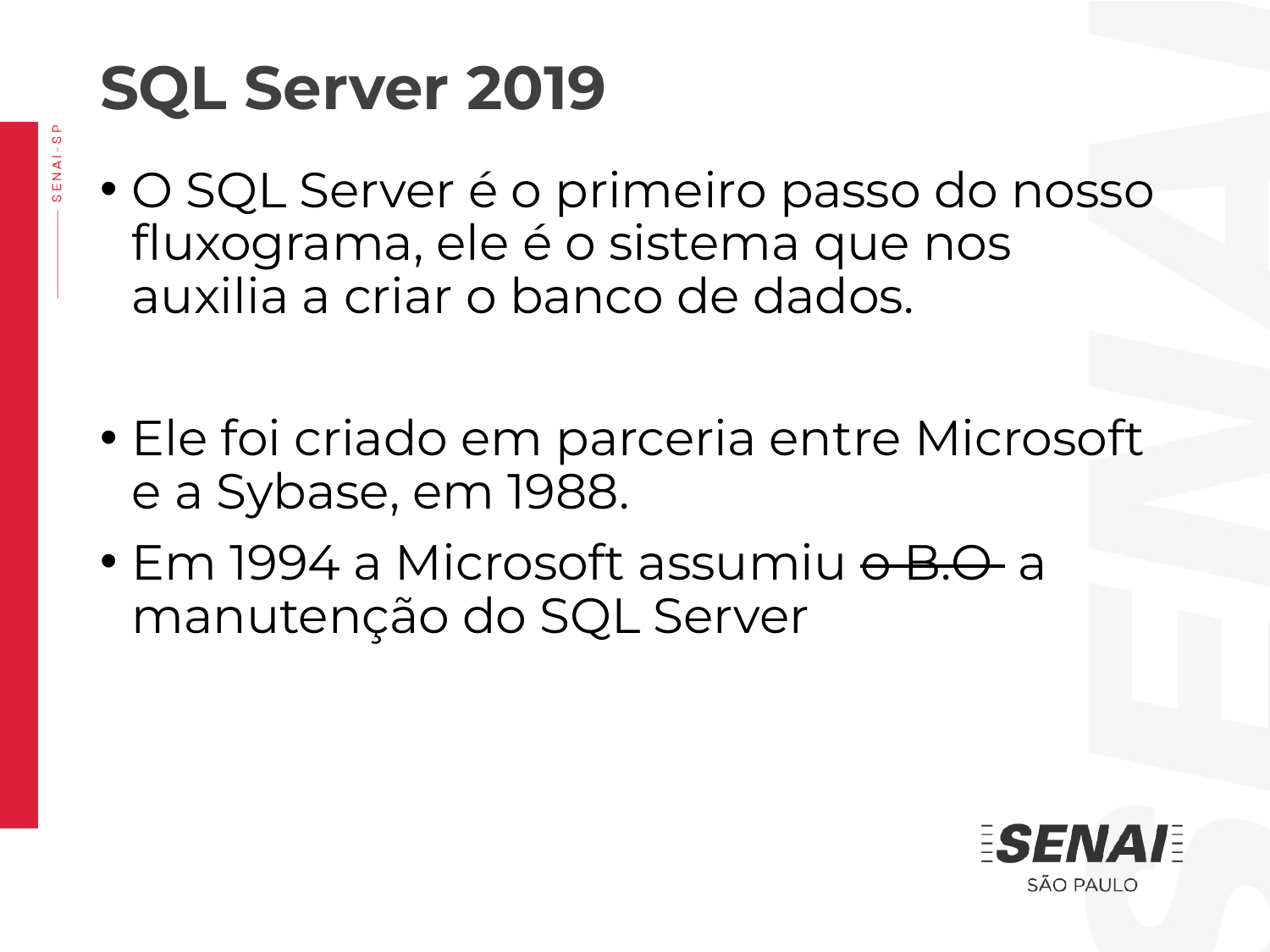

SQL Server 2019

O SQL Server é o primeiro passo do nosso fluxograma, ele é o sistema que nos auxilia a criar o banco de dados.

Ele foi criado em parceria entre Microsoft e a Sybase, em 1988.
Em 1994 a Microsoft assumiu o B.O  a manutenção do SQL Server